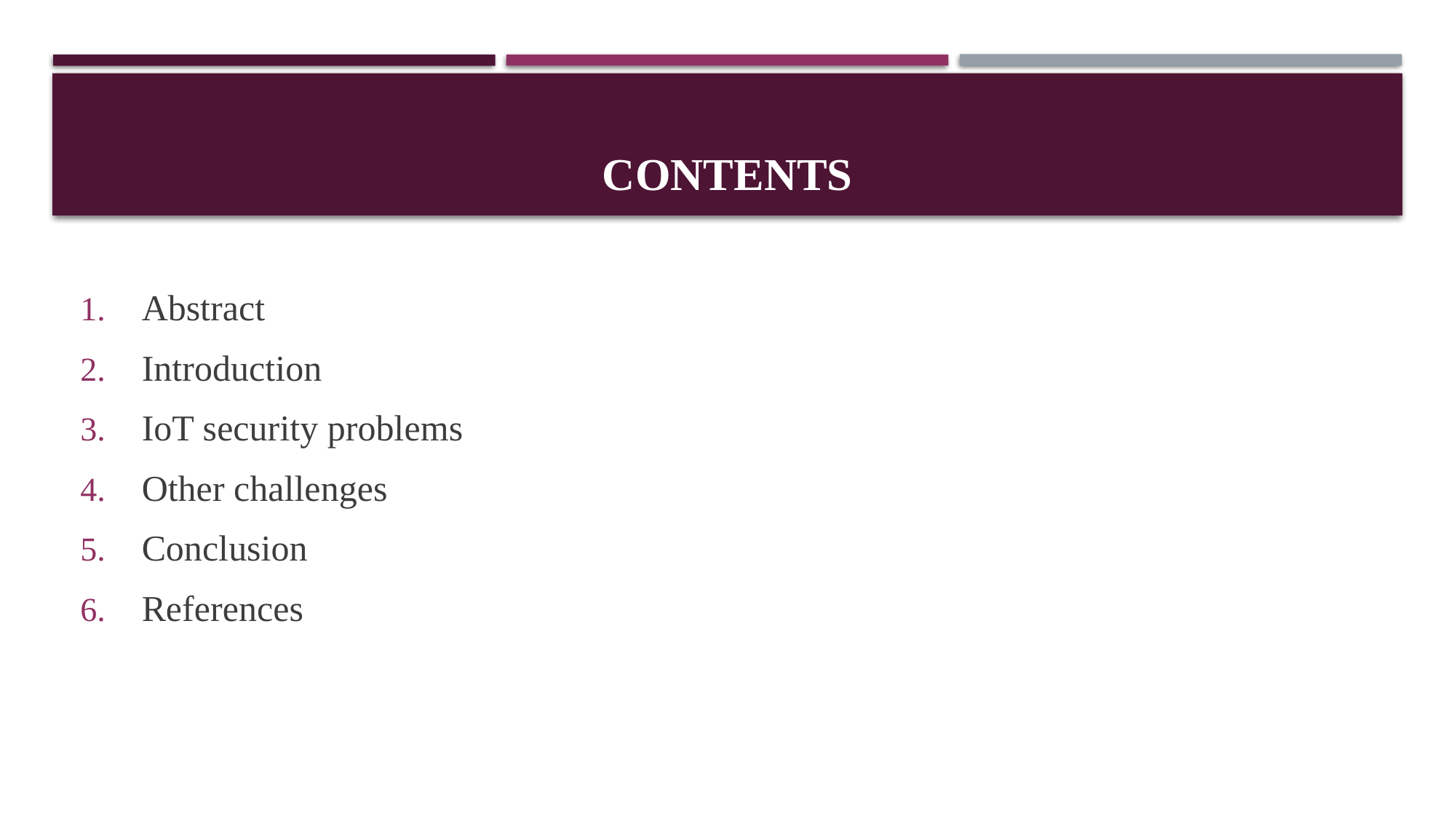

# CONTENTS
Abstract
Introduction
IoT security problems
Other challenges
Conclusion
References